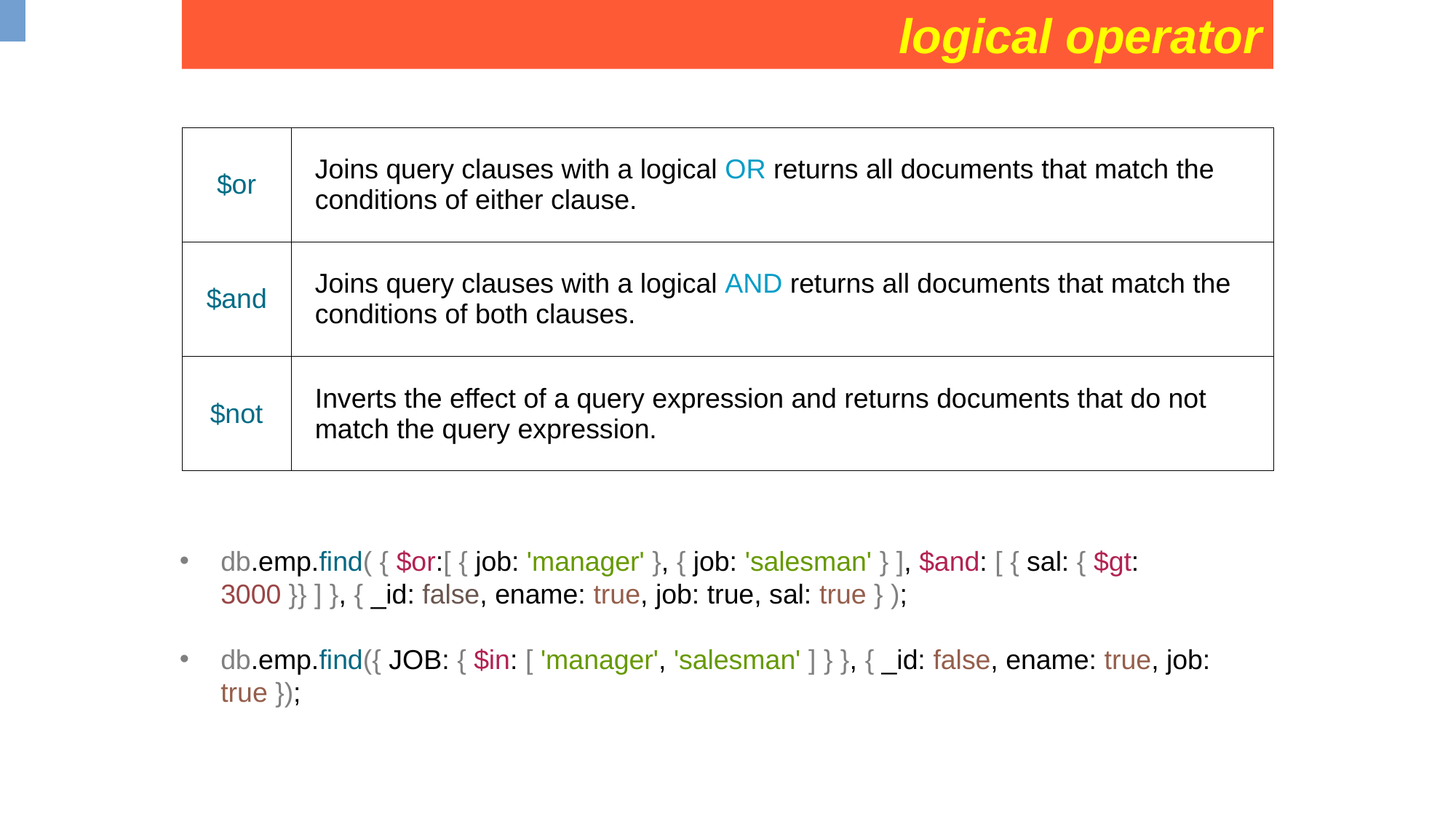

logical operator
| $or | Joins query clauses with a logical OR returns all documents that match the conditions of either clause. |
| --- | --- |
| $and | Joins query clauses with a logical AND returns all documents that match the conditions of both clauses. |
| $not | Inverts the effect of a query expression and returns documents that do not match the query expression. |
db.emp.find( { $or:[ { job: 'manager' }, { job: 'salesman' } ], $and: [ { sal: { $gt: 3000 }} ] }, { _id: false, ename: true, job: true, sal: true } );

db.emp.find({ JOB: { $in: [ 'manager', 'salesman' ] } }, { _id: false, ename: true, job:  true });